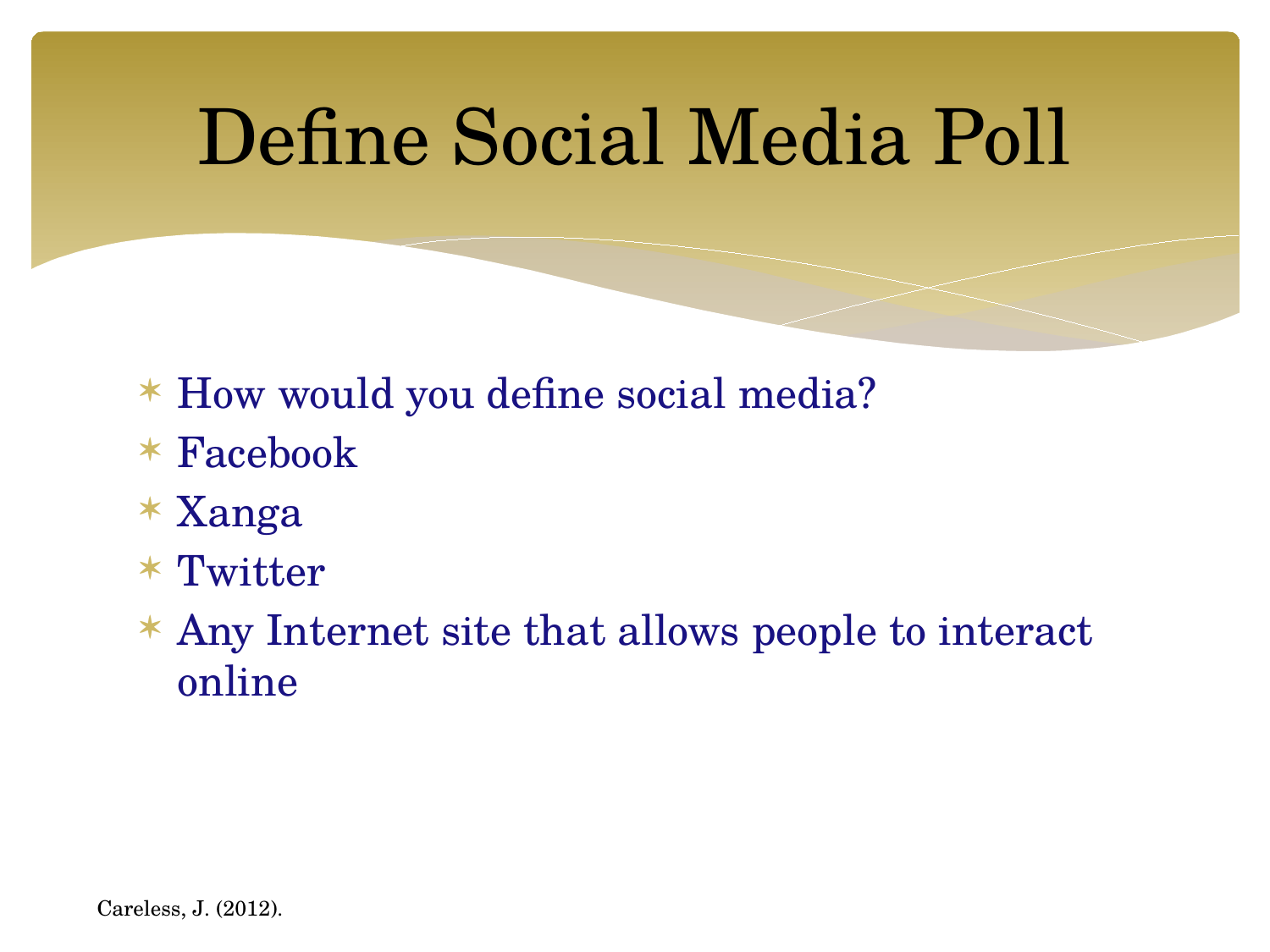

# Define Social Media Poll
How would you define social media?
Facebook
Xanga
Twitter
Any Internet site that allows people to interact online
Careless, J. (2012).